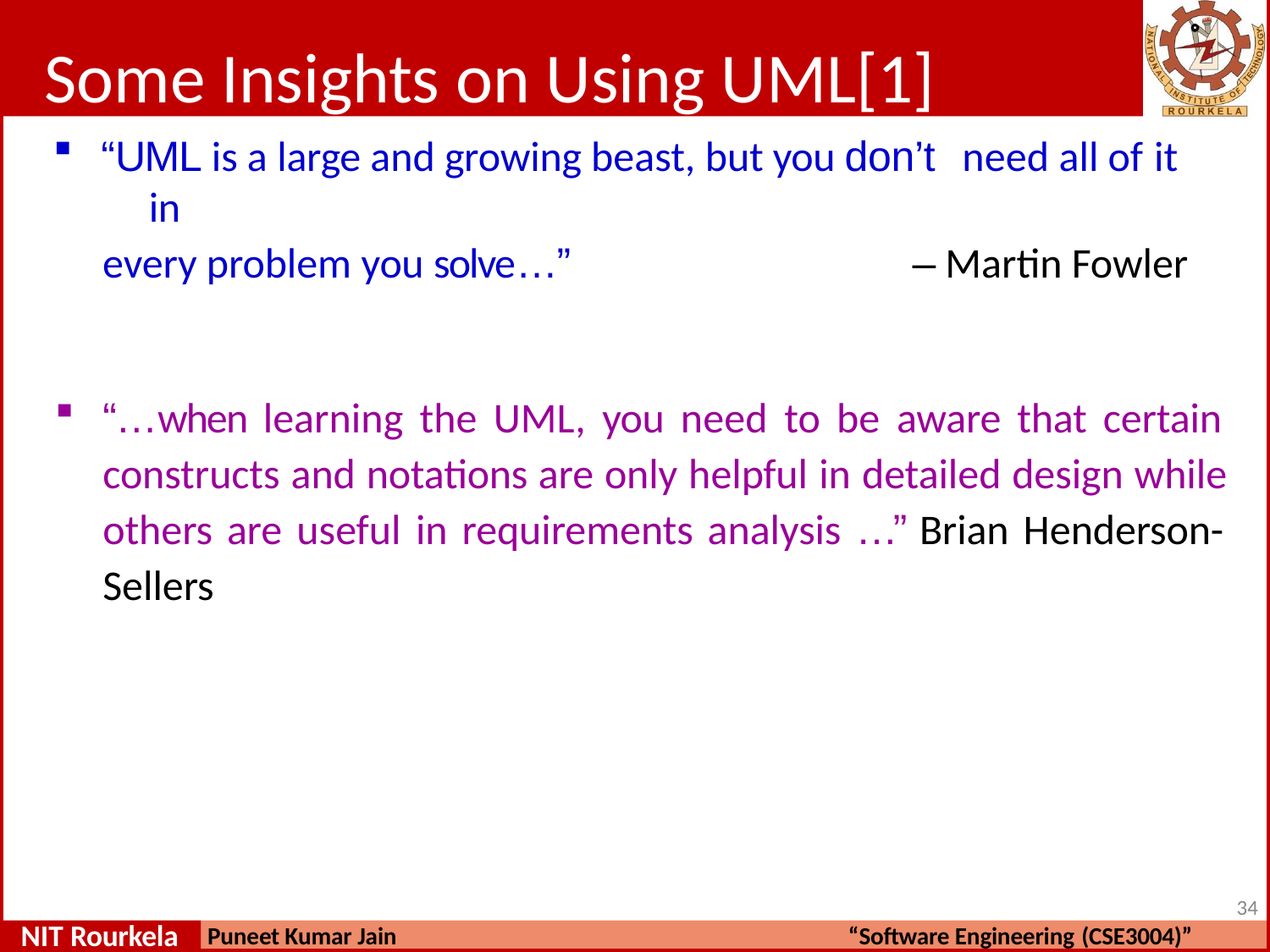

# Some Insights on Using UML[1]
“UML is a large and growing beast, but you don’t  need all of it	in
every problem you solve…”	– Martin Fowler

“…when learning the UML, you need to be aware that certain  constructs and notations are only helpful in detailed design while  others are useful in requirements analysis …” Brian Henderson-  Sellers
34
NIT Rourkela
Puneet Kumar Jain
“Software Engineering (CSE3004)”